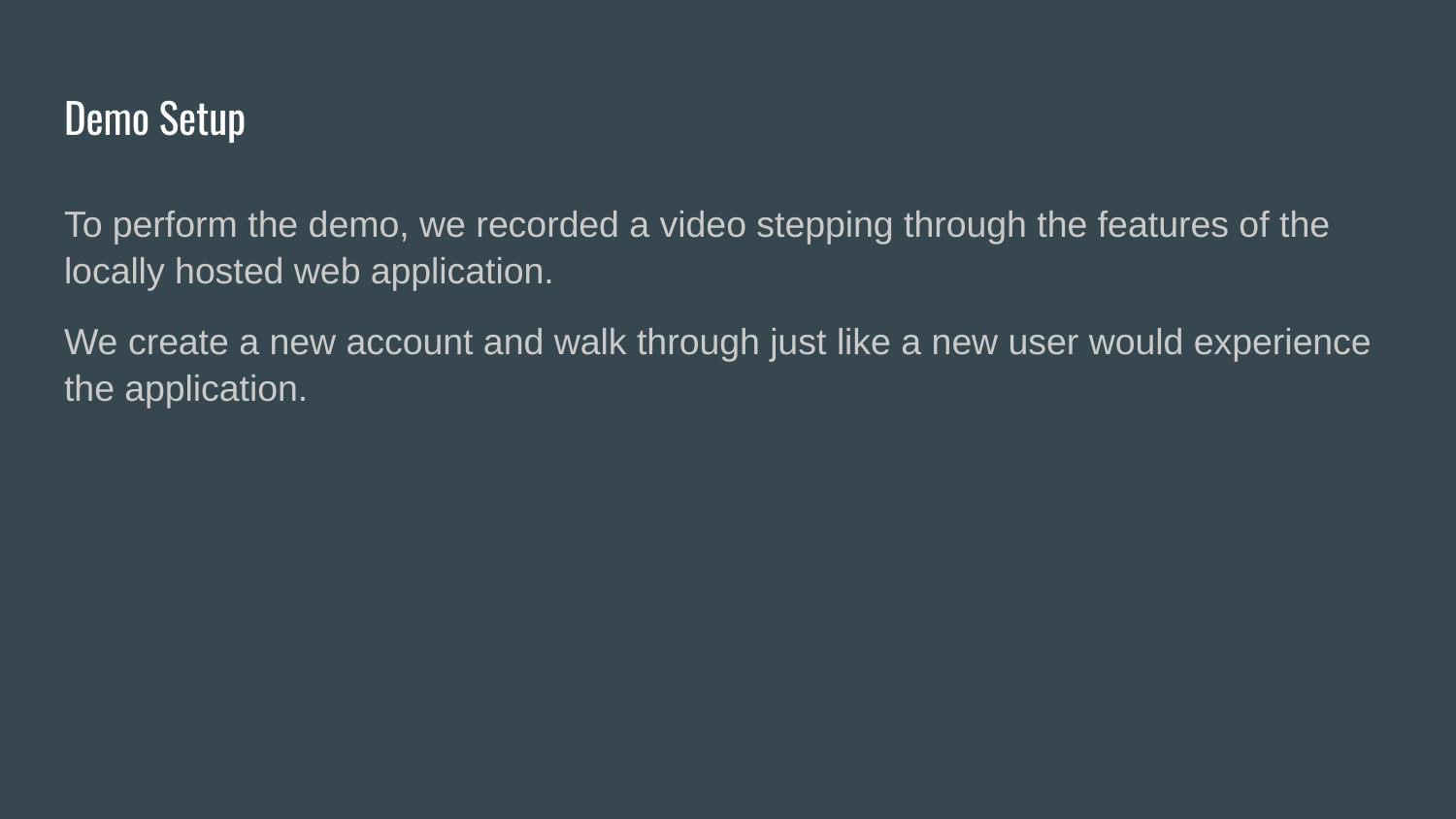

# Demo Setup
To perform the demo, we recorded a video stepping through the features of the locally hosted web application.
We create a new account and walk through just like a new user would experience the application.